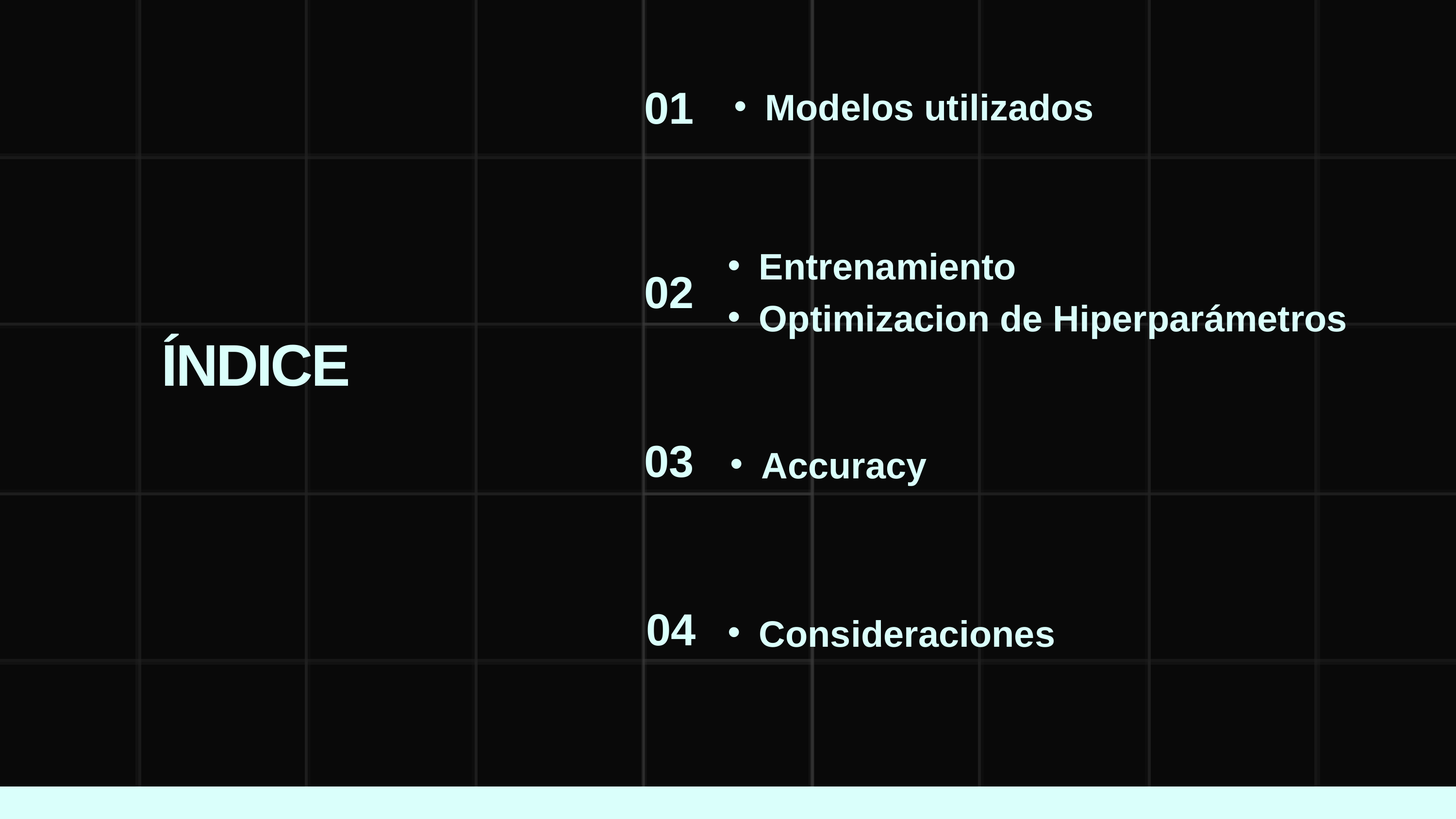

01
Modelos utilizados
Entrenamiento
Optimizacion de Hiperparámetros
02
ÍNDICE
03
Accuracy
04
Consideraciones